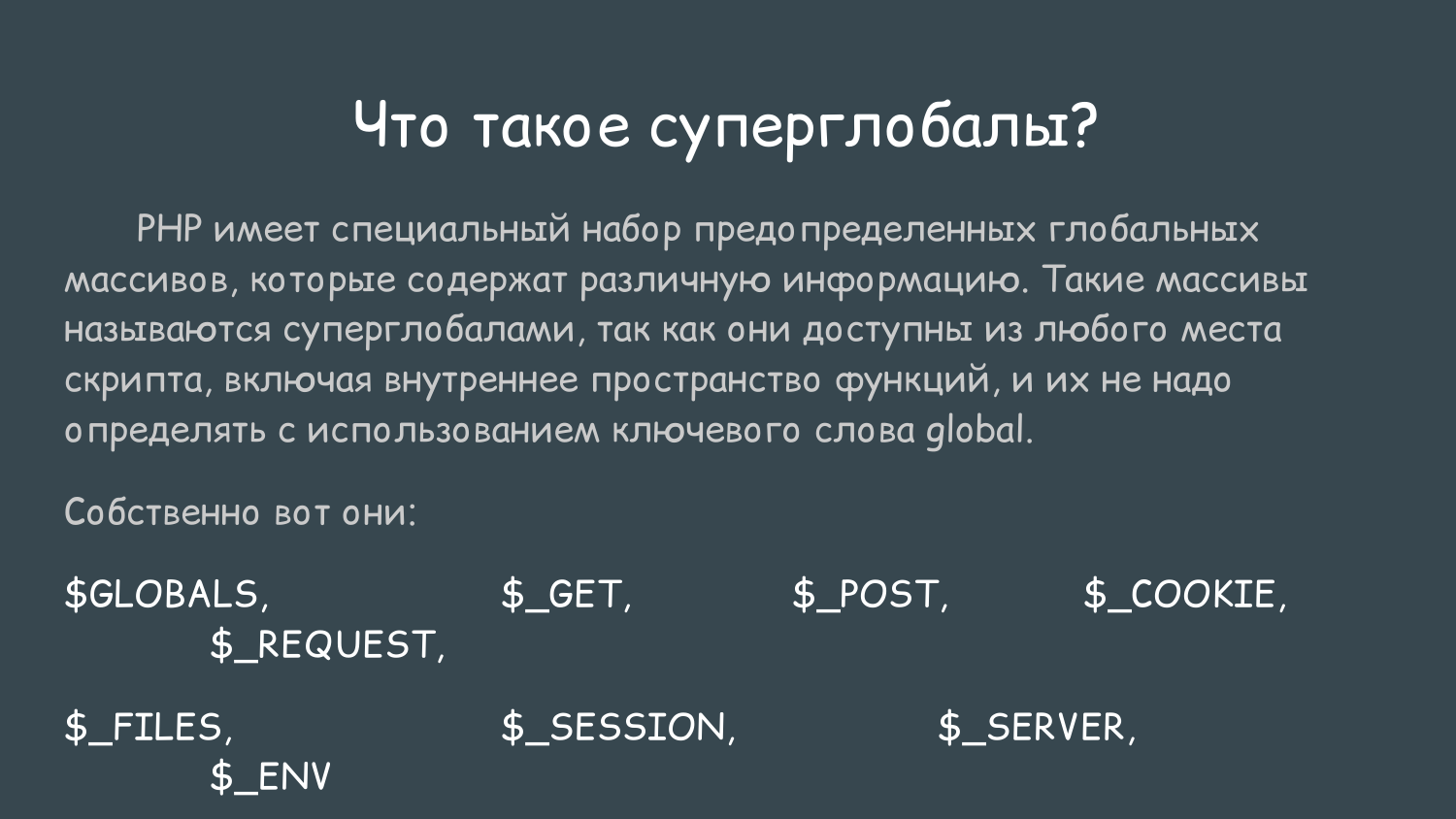

# Что такое суперглобалы?
PHP имеет специальный набор предопределенных глобальных массивов, которые содержат различную информацию. Такие массивы называются суперглобалами, так как они доступны из любого места скрипта, включая внутреннее пространство функций, и их не надо определять с использованием ключевого слова global.
Собственно вот они:
$GLOBALS, 		$_GET, 		$_POST, 	$_COOKIE, 		$_REQUEST,
$_FILES, 		$_SESSION, 		$_SERVER, 			$_ENV